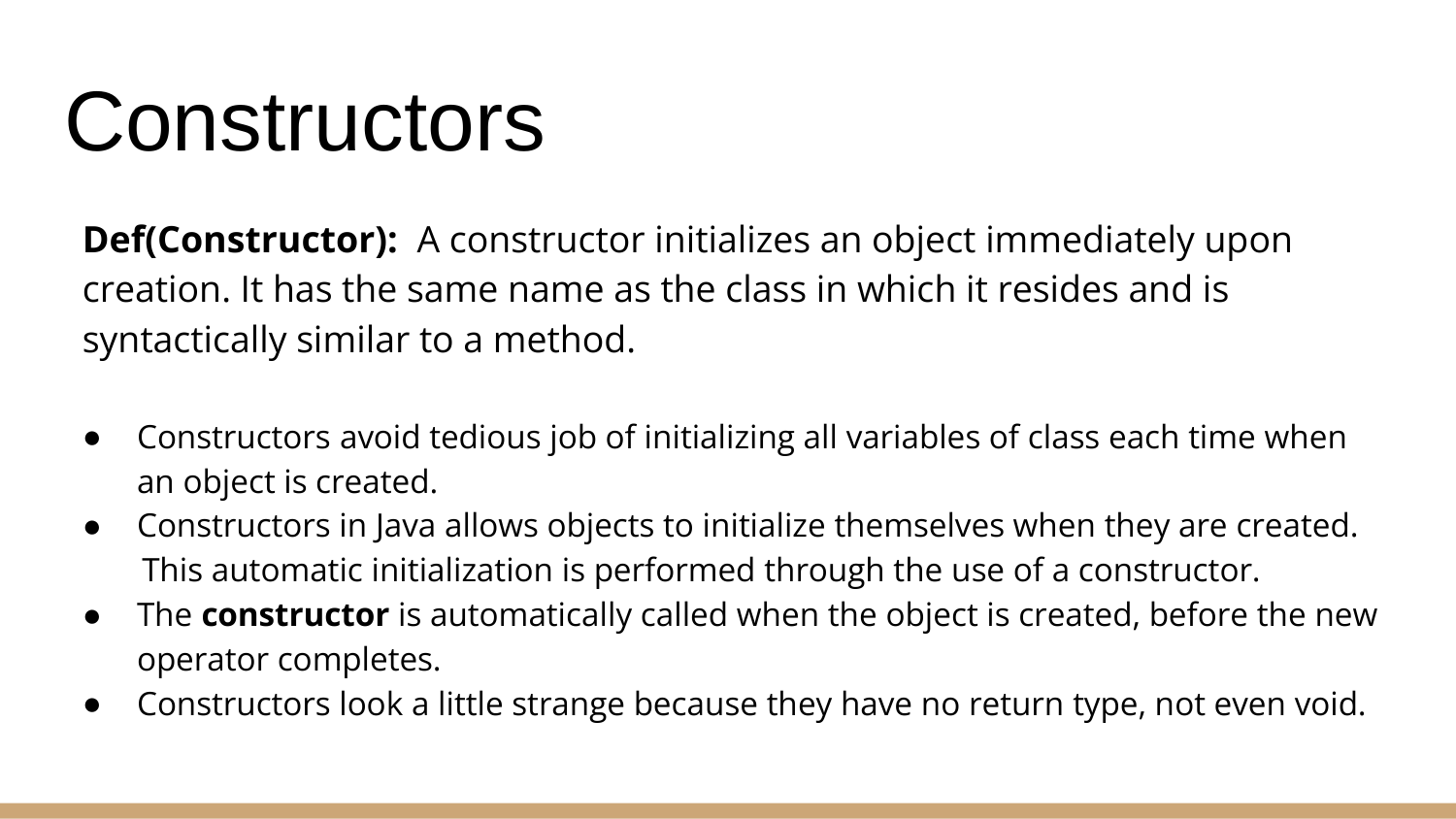

# Constructors
Def(Constructor):  A constructor initializes an object immediately upon creation. It has the same name as the class in which it resides and is syntactically similar to a method.

Constructors avoid tedious job of initializing all variables of class each time when an object is created.
Constructors in Java allows objects to initialize themselves when they are created.
       This automatic initialization is performed through the use of a constructor.
The constructor is automatically called when the object is created, before the new operator completes.
Constructors look a little strange because they have no return type, not even void.